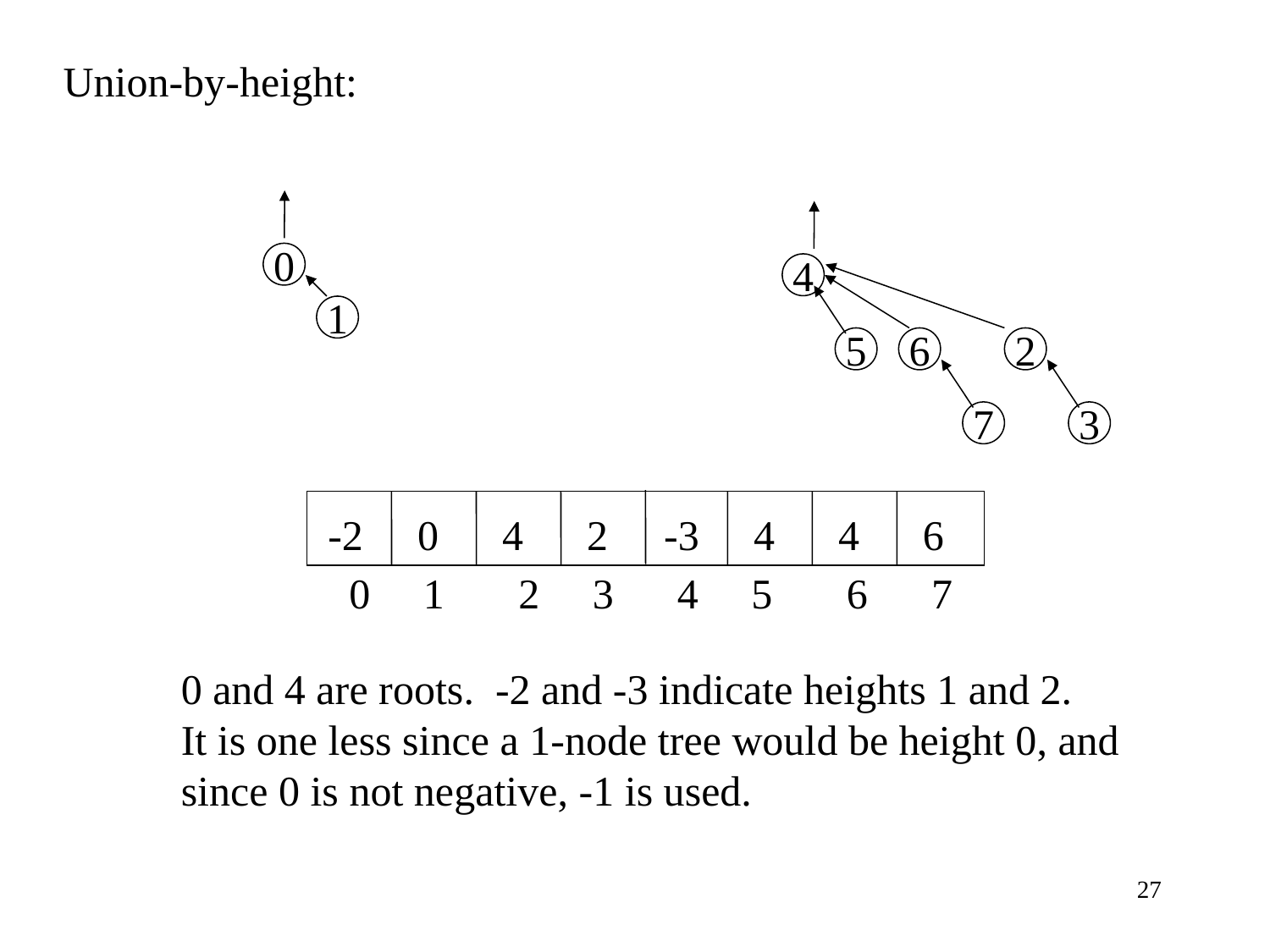

Union-by-height:

0
4

1
5
6
2

7
3

-2
0
4
2
-3
4
4
6
  0     1       2     3      4     5       6      7
0 and 4 are roots.  -2 and -3 indicate heights 1 and 2.
It is one less since a 1-node tree would be height 0, and
since 0 is not negative, -1 is used.
27